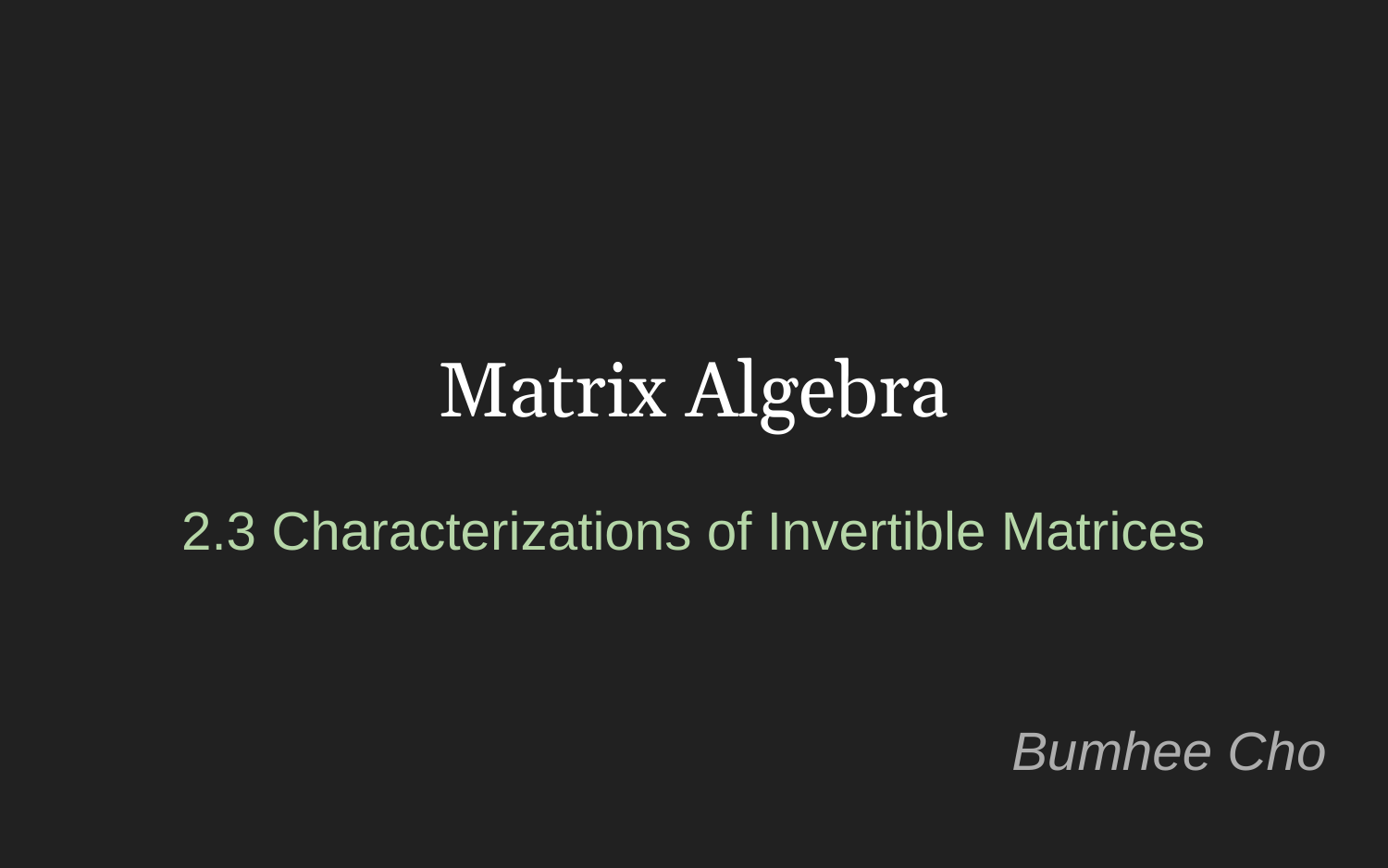

Matrix Algebra
2.3 Characterizations of Invertible Matrices
Bumhee Cho